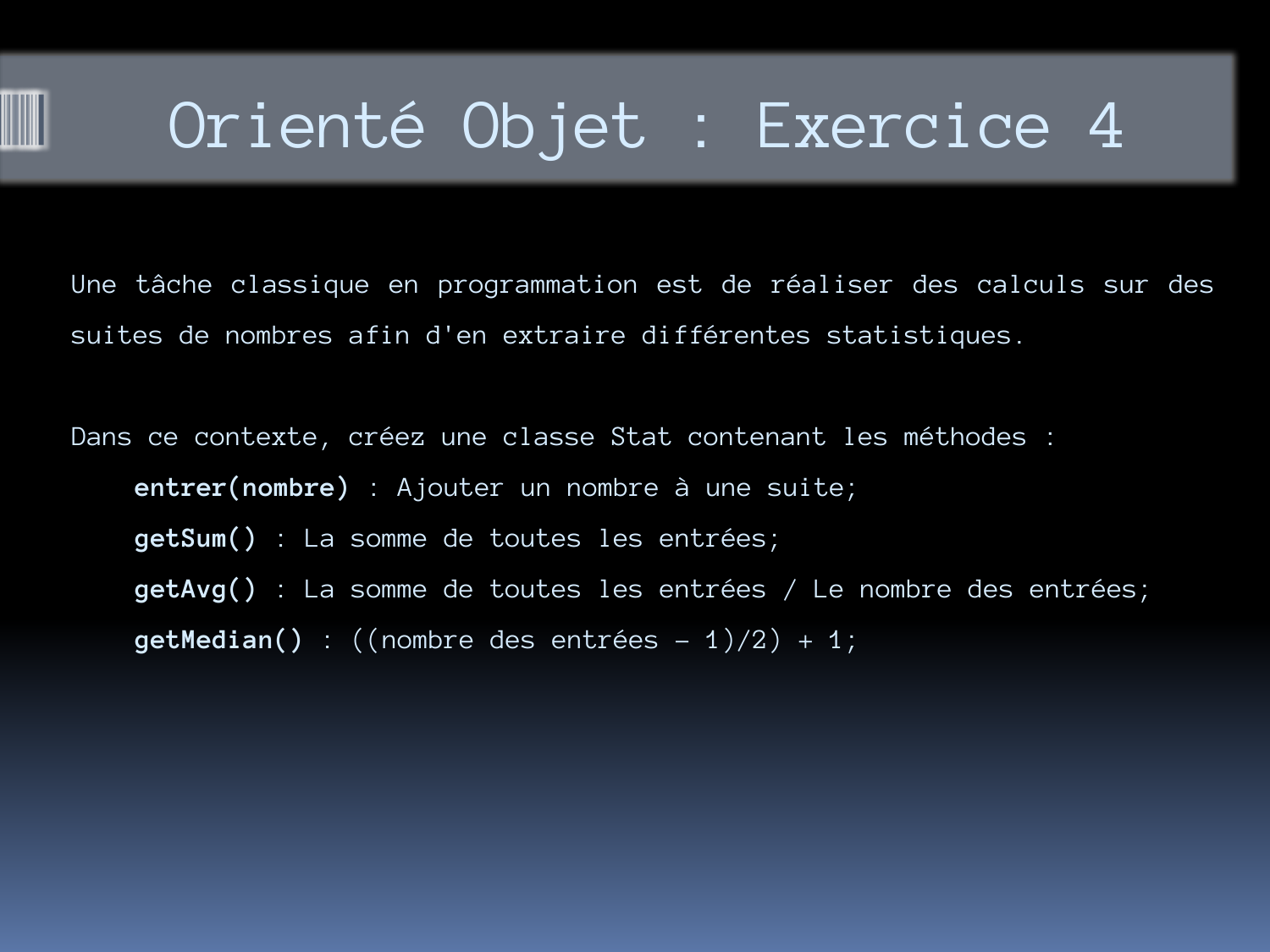

# Orienté Objet : Exercice 4
Une tâche classique en programmation est de réaliser des calculs sur des suites de nombres afin d'en extraire différentes statistiques.

Dans ce contexte, créez une classe Stat contenant les méthodes :
entrer(nombre) : Ajouter un nombre à une suite;
getSum() : La somme de toutes les entrées;
getAvg() : La somme de toutes les entrées / Le nombre des entrées;
getMedian() : ((nombre des entrées - 1)/2) + 1;